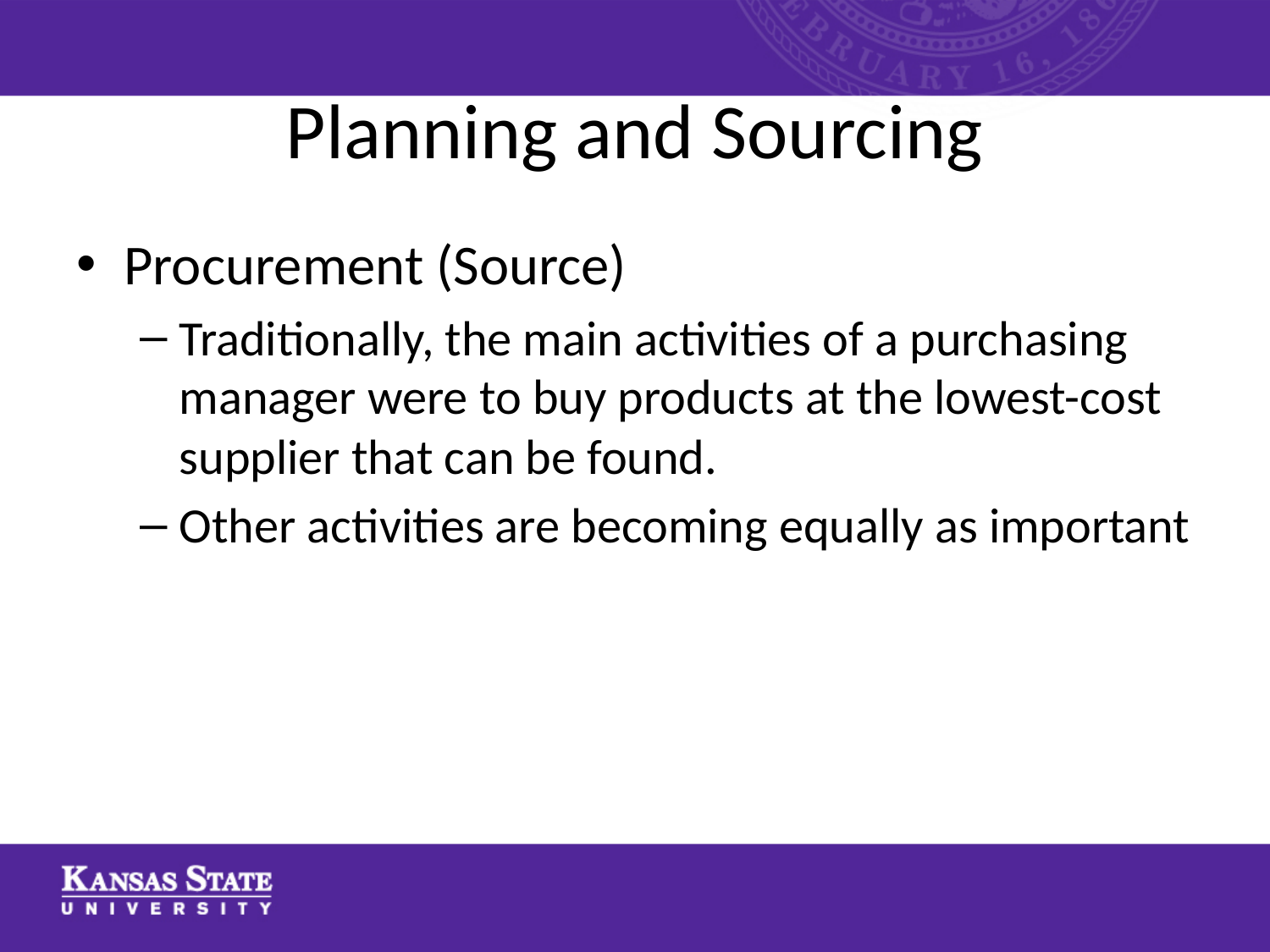

# Planning and Sourcing
Procurement (Source)
Traditionally, the main activities of a purchasing manager were to buy products at the lowest-cost supplier that can be found.
Other activities are becoming equally as important